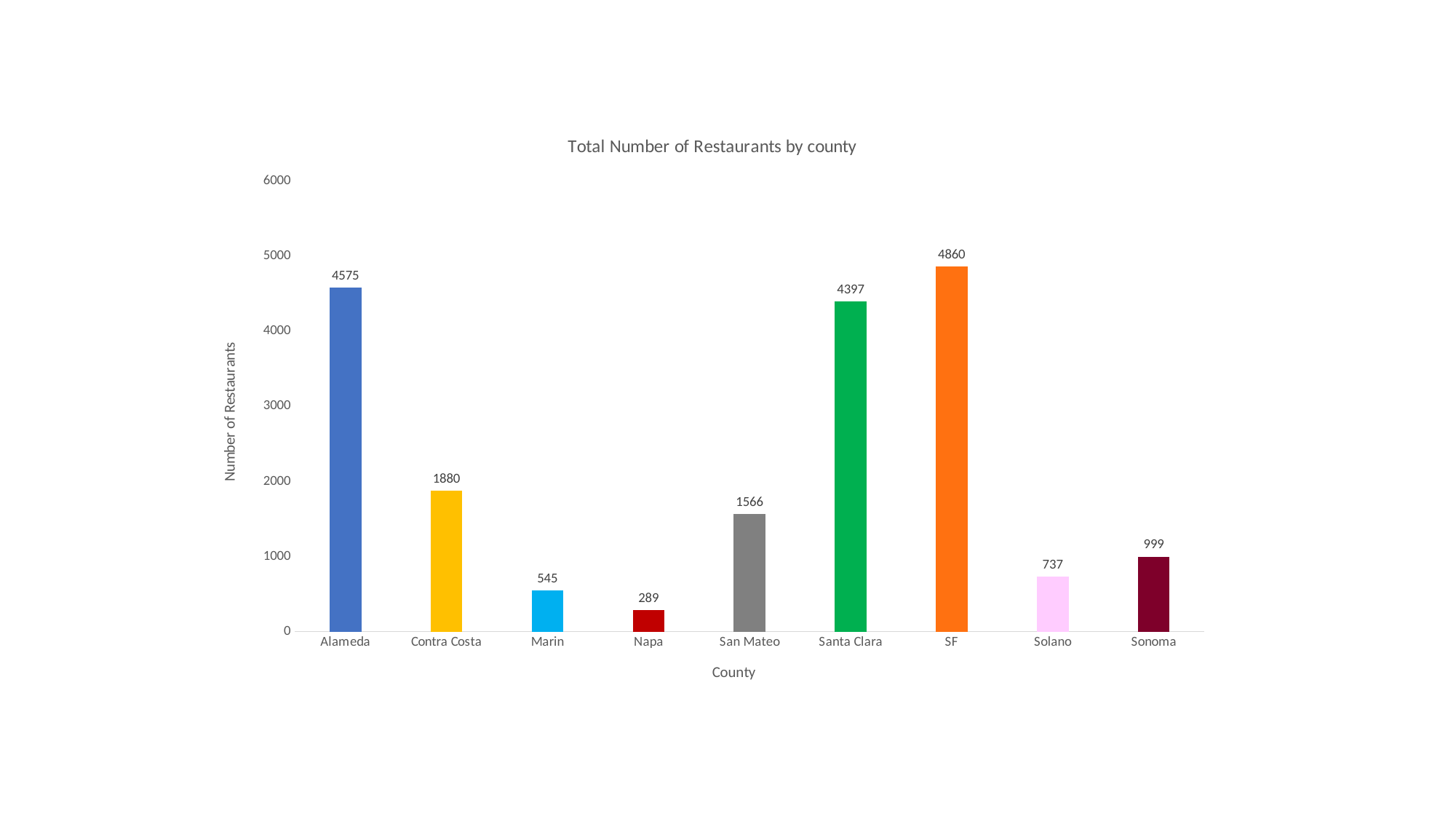

### Chart: Total Number of Restaurants by county

| Category | Total |
|---|---|
| Alameda | 4575.0 |
| Contra Costa | 1880.0 |
| Marin | 545.0 |
| Napa | 289.0 |
| San Mateo | 1566.0 |
| Santa Clara | 4397.0 |
| SF | 4860.0 |
| Solano | 737.0 |
| Sonoma | 999.0 |